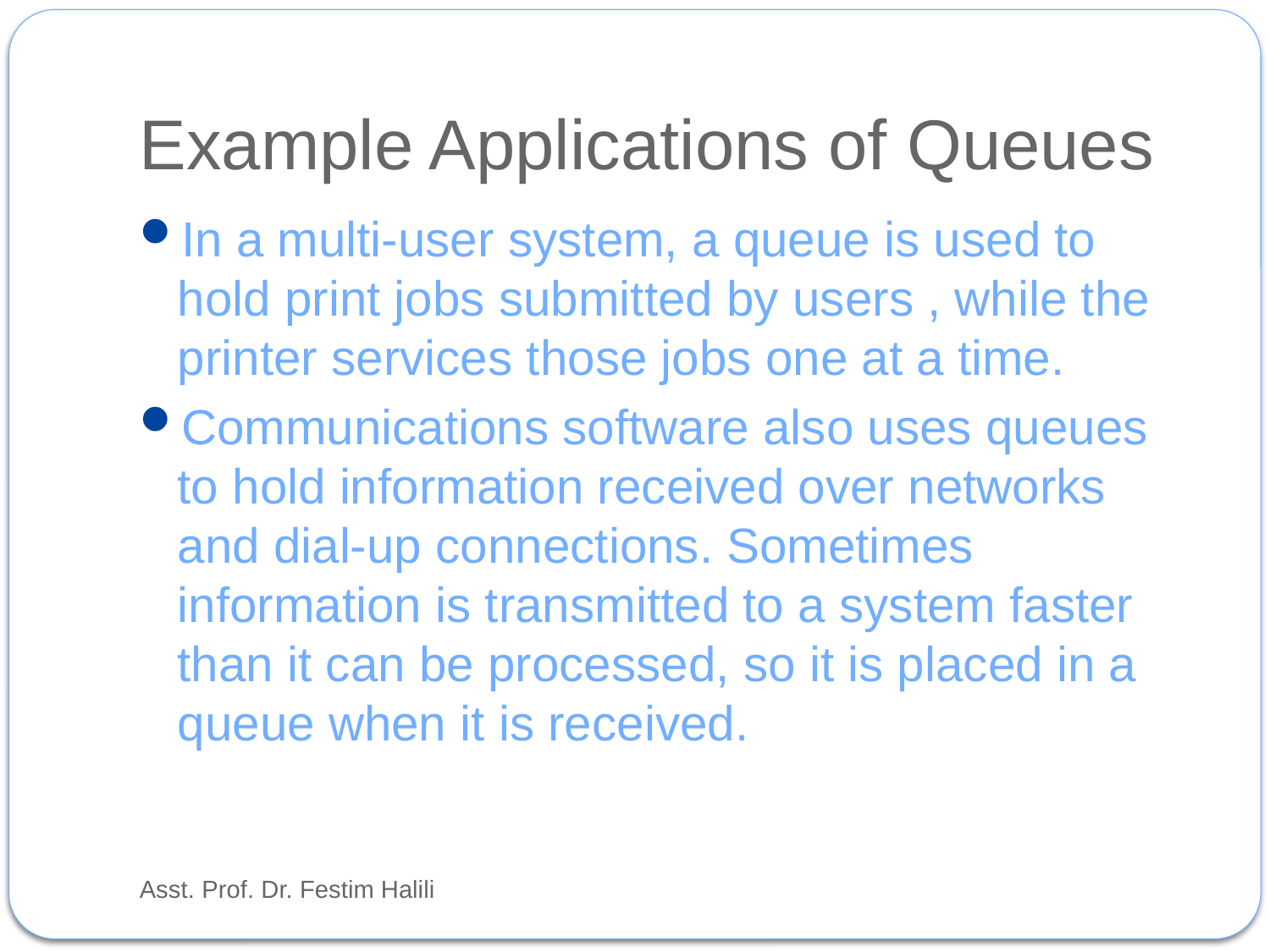

# Example Applications of Queues
In a multi-user system, a queue is used to hold print jobs submitted by users , while the printer services those jobs one at a time.
Communications software also uses queues to hold information received over networks and dial-up connections. Sometimes information is transmitted to a system faster than it can be processed, so it is placed in a queue when it is received.
Asst. Prof. Dr. Festim Halili